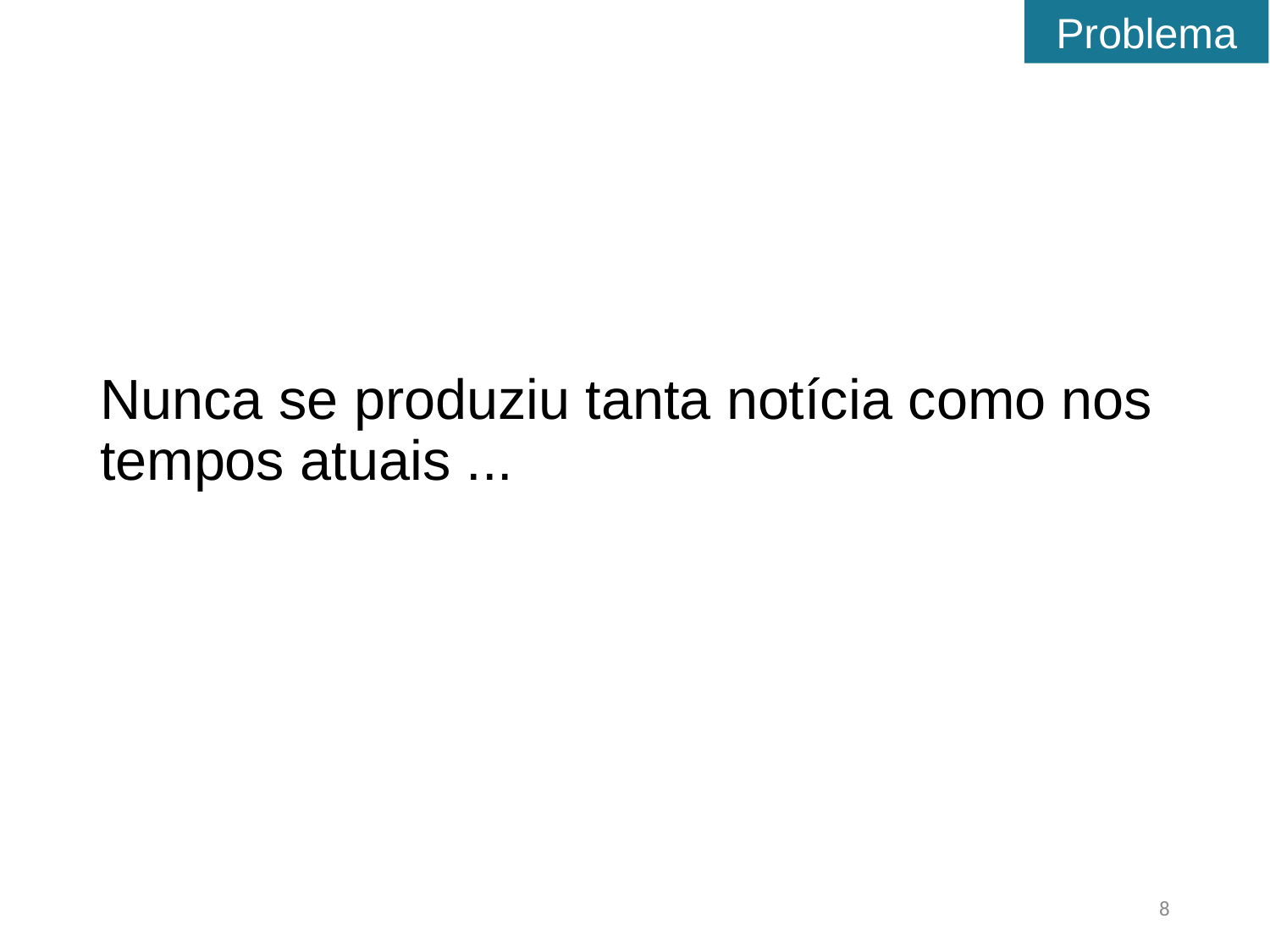

Problema
Nunca se produziu tanta notícia como nos tempos atuais ...

8